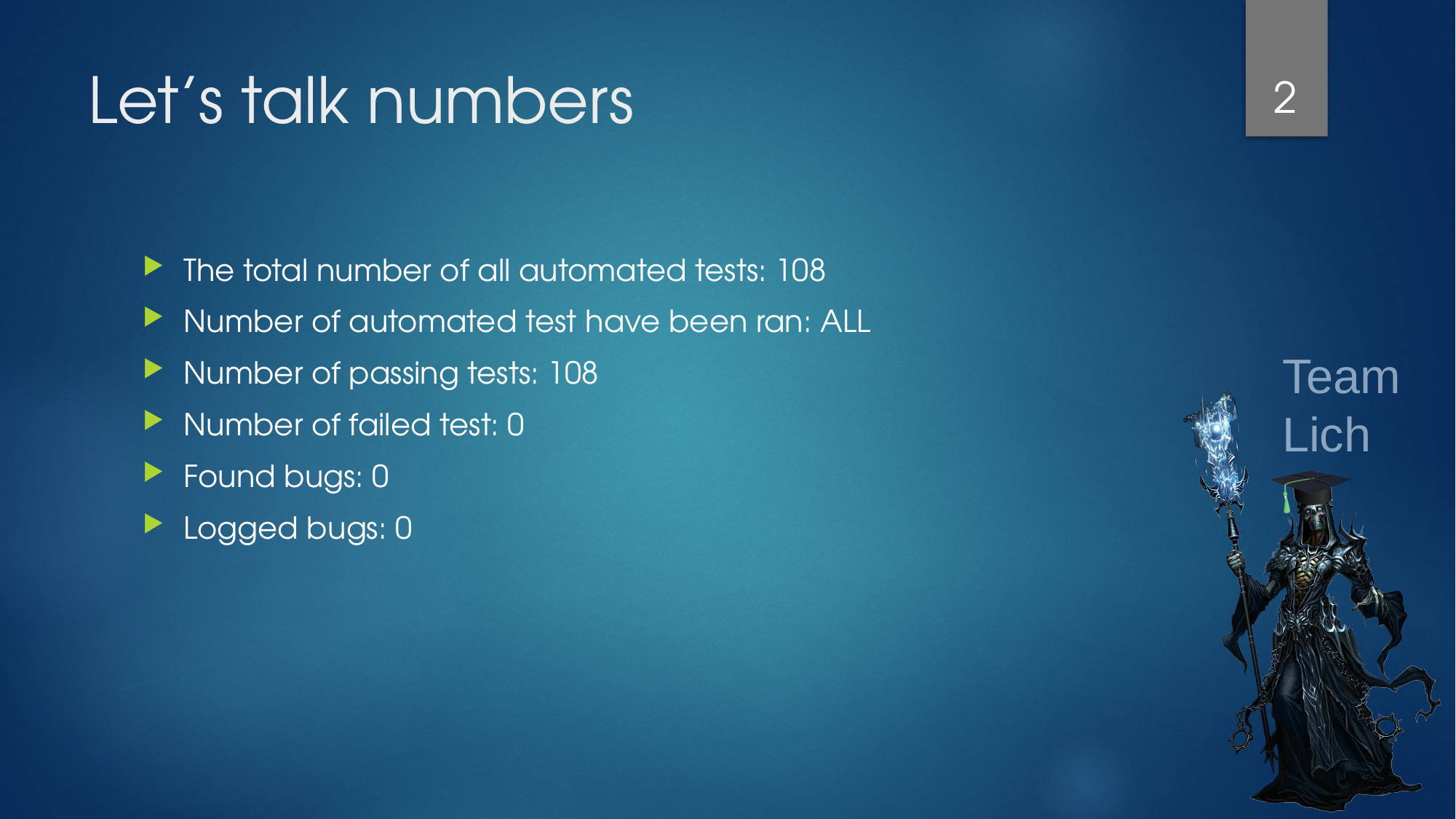

2
# Let’s talk numbers
The total number of all automated tests: 108
Number of automated test have been ran: ALL
Number of passing tests: 108
Number of failed test: 0
Found bugs: 0
Logged bugs: 0

Team Lich